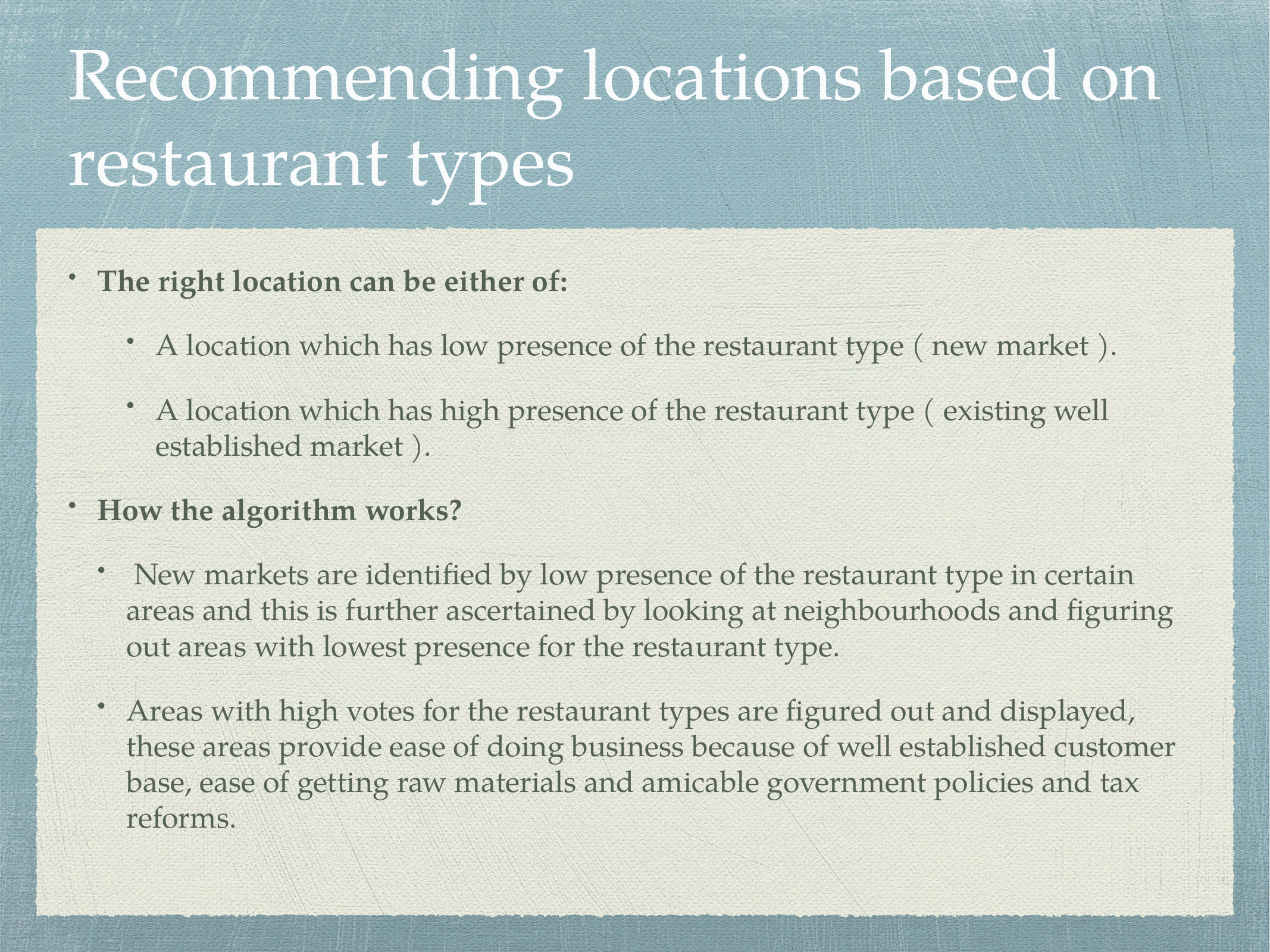

# Recommending locations based on restaurant types
The right location can be either of:
A location which has low presence of the restaurant type ( new market ).
A location which has high presence of the restaurant type ( existing well established market ).
How the algorithm works?
 New markets are identified by low presence of the restaurant type in certain areas and this is further ascertained by looking at neighbourhoods and figuring out areas with lowest presence for the restaurant type.
Areas with high votes for the restaurant types are figured out and displayed, these areas provide ease of doing business because of well established customer base, ease of getting raw materials and amicable government policies and tax reforms.